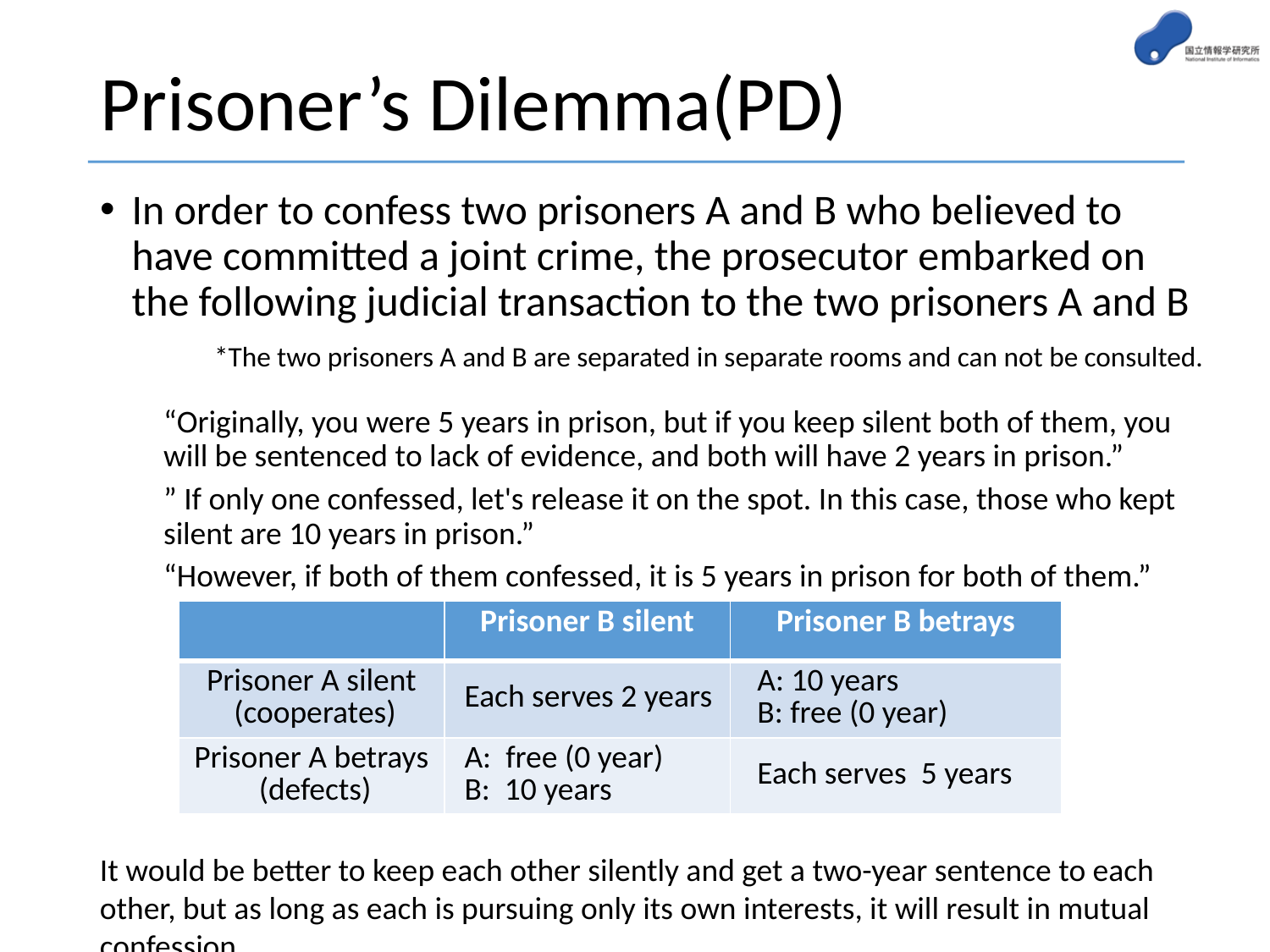

# Prisoner’s Dilemma(PD)
In order to confess two prisoners A and B who believed to have committed a joint crime, the prosecutor embarked on the following judicial transaction to the two prisoners A and B
*The two prisoners A and B are separated in separate rooms and can not be consulted.

“Originally, you were 5 years in prison, but if you keep silent both of them, you will be sentenced to lack of evidence, and both will have 2 years in prison.”
” If only one confessed, let's release it on the spot. In this case, those who kept silent are 10 years in prison.”
“However, if both of them confessed, it is 5 years in prison for both of them.”

|  | Prisoner B silent | Prisoner B betrays |
| --- | --- | --- |
| Prisoner A silent (cooperates) | Each serves 2 years | A: 10 years B: free (0 year) |
| Prisoner A betrays (defects) | A: free (0 year) B: 10 years | Each serves 5 years |
It would be better to keep each other silently and get a two-year sentence to each other, but as long as each is pursuing only its own interests, it will result in mutual confession